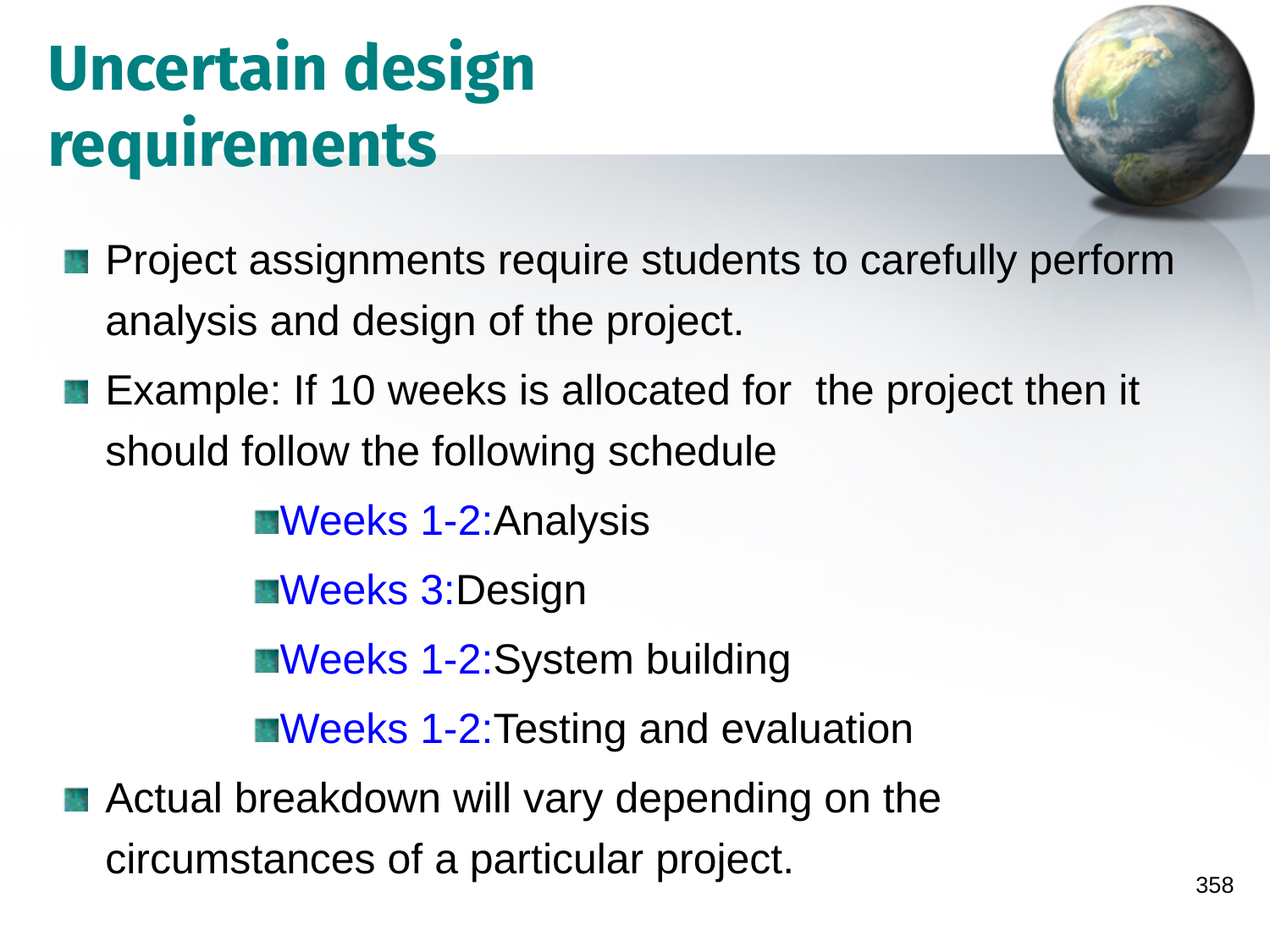

Uncertain design requirements
Project assignments require students to carefully perform  analysis and design of the project.
Example: If 10 weeks is allocated for  the project then it should follow the following schedule
Weeks 1-2:Analysis
Weeks 3:Design
Weeks 1-2:System building
Weeks 1-2:Testing and evaluation
Actual breakdown will vary depending on the circumstances of a particular project.

358